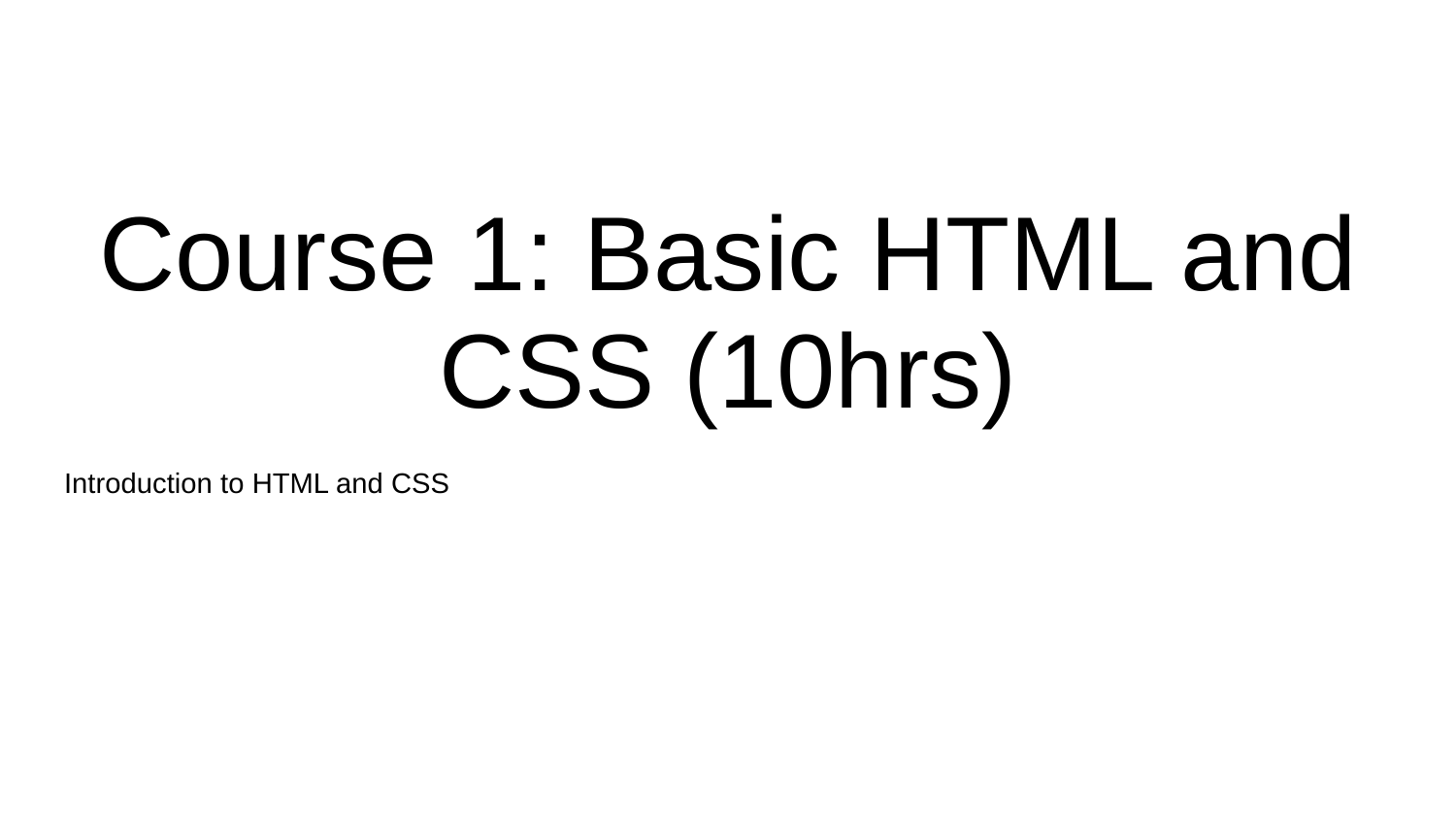

# Course 1: Basic HTML and CSS (10hrs)
Introduction to HTML and CSS